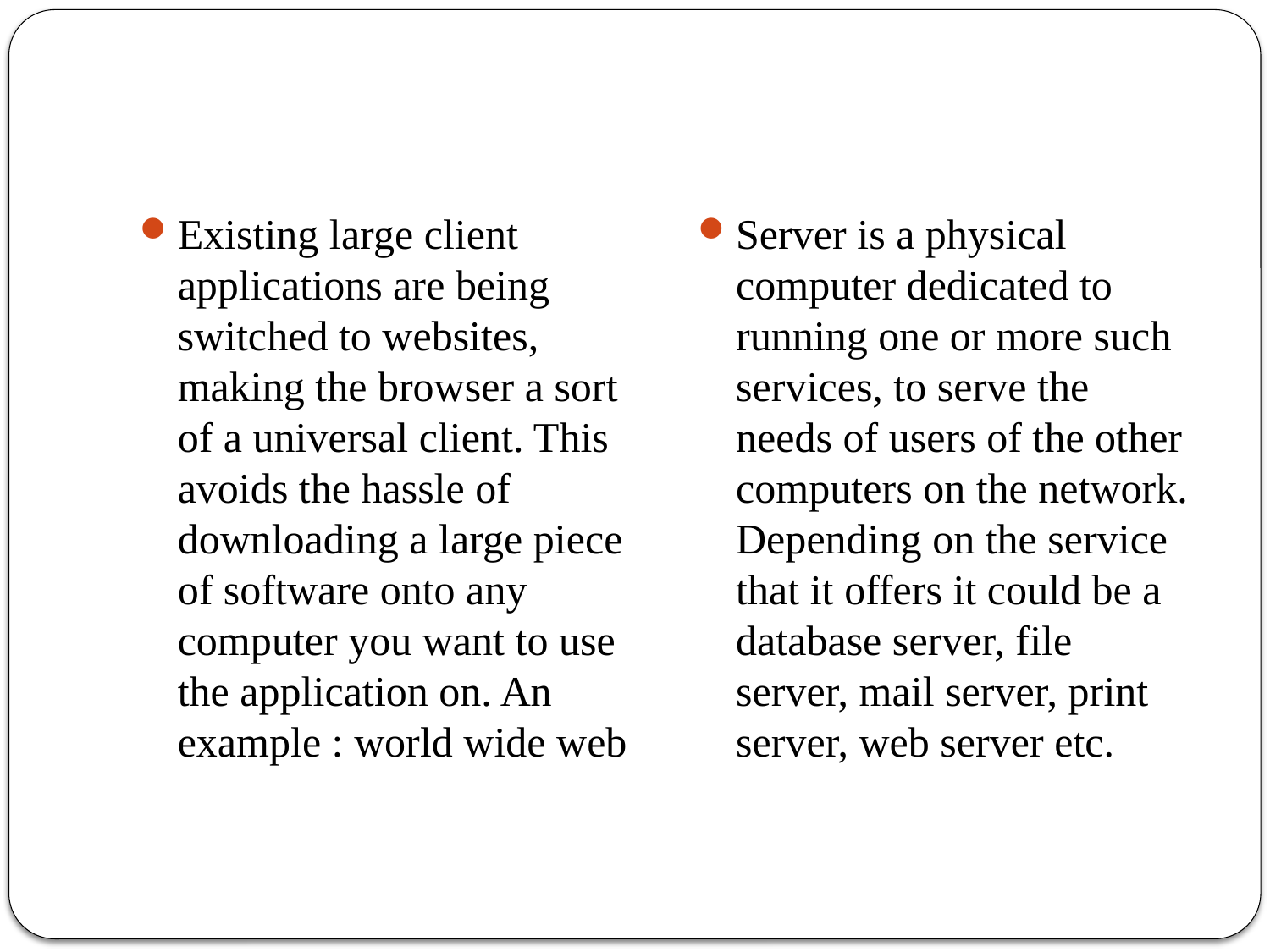

#
Existing large client applications are being switched to websites, making the browser a sort of a universal client. This avoids the hassle of downloading a large piece of software onto any computer you want to use the application on. An example : world wide web
Server is a physical computer dedicated to running one or more such services, to serve the needs of users of the other computers on the network. Depending on the service that it offers it could be a database server, file server, mail server, print server, web server etc.